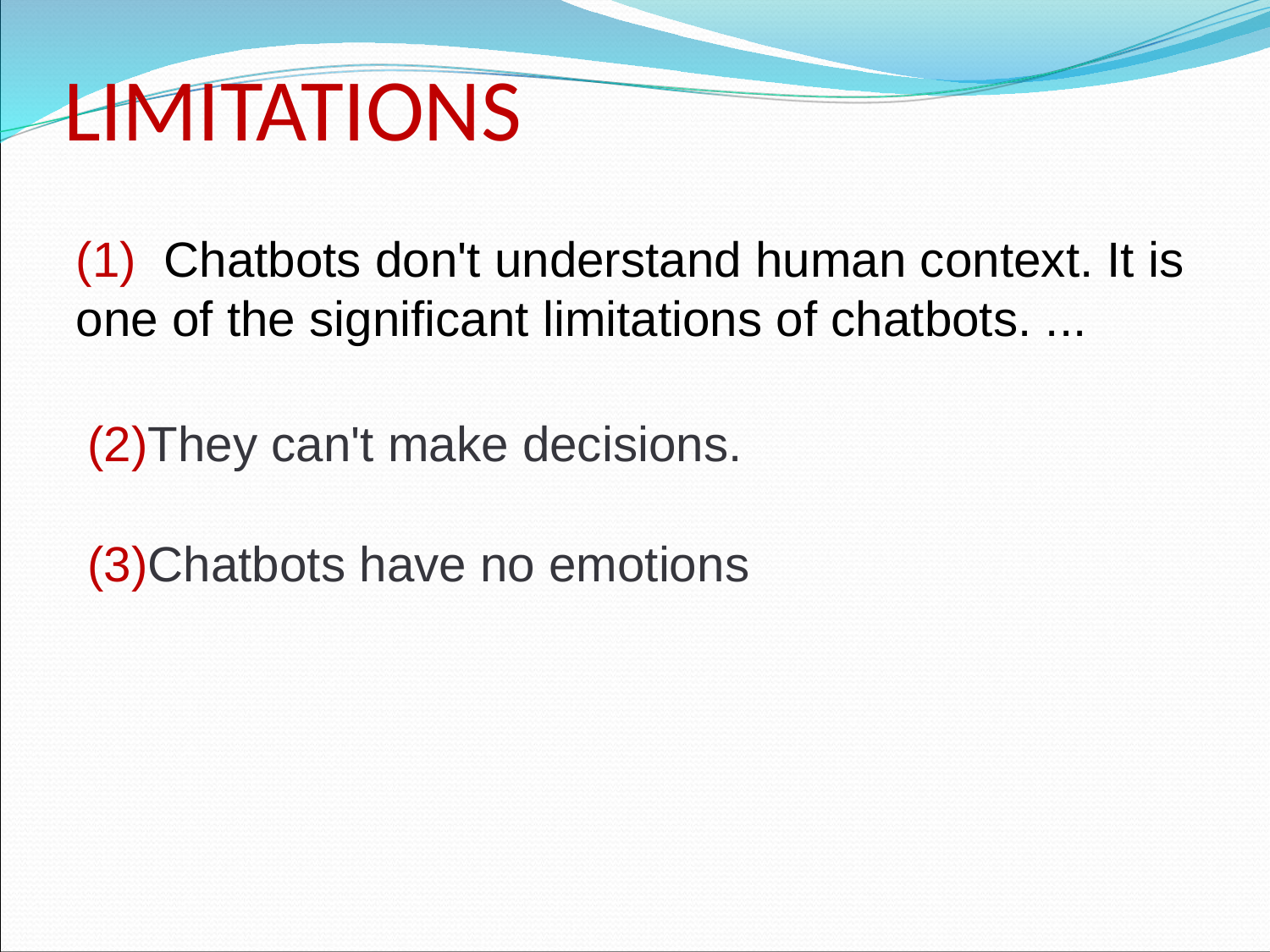

# LIMITATIONS
(1)  Chatbots don't understand human context. It is one of the significant limitations of chatbots. ...
(2)They can't make decisions.
(3)Chatbots have no emotions